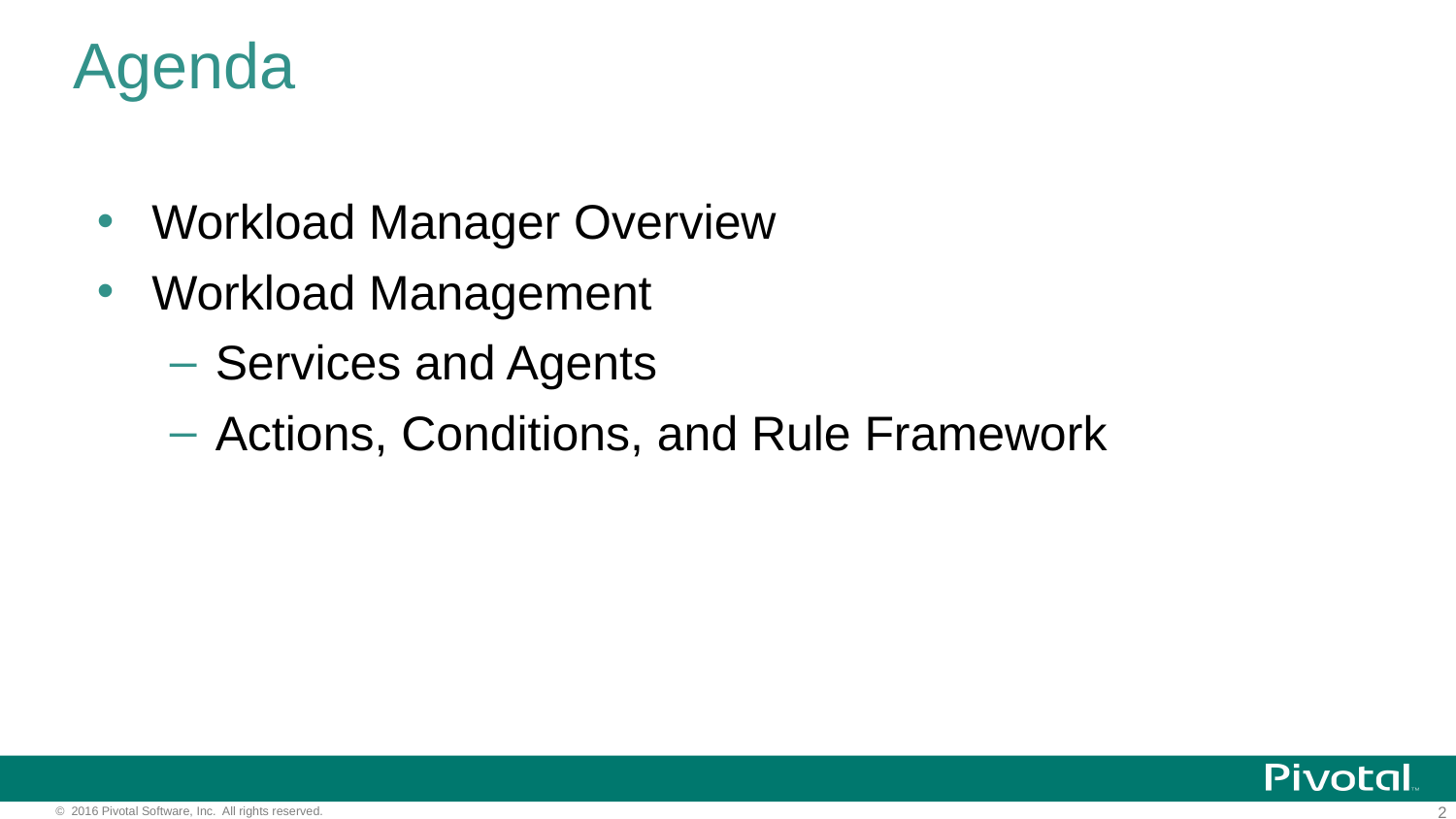

# Agenda
Workload Manager Overview
Workload Management
Services and Agents
Actions, Conditions, and Rule Framework